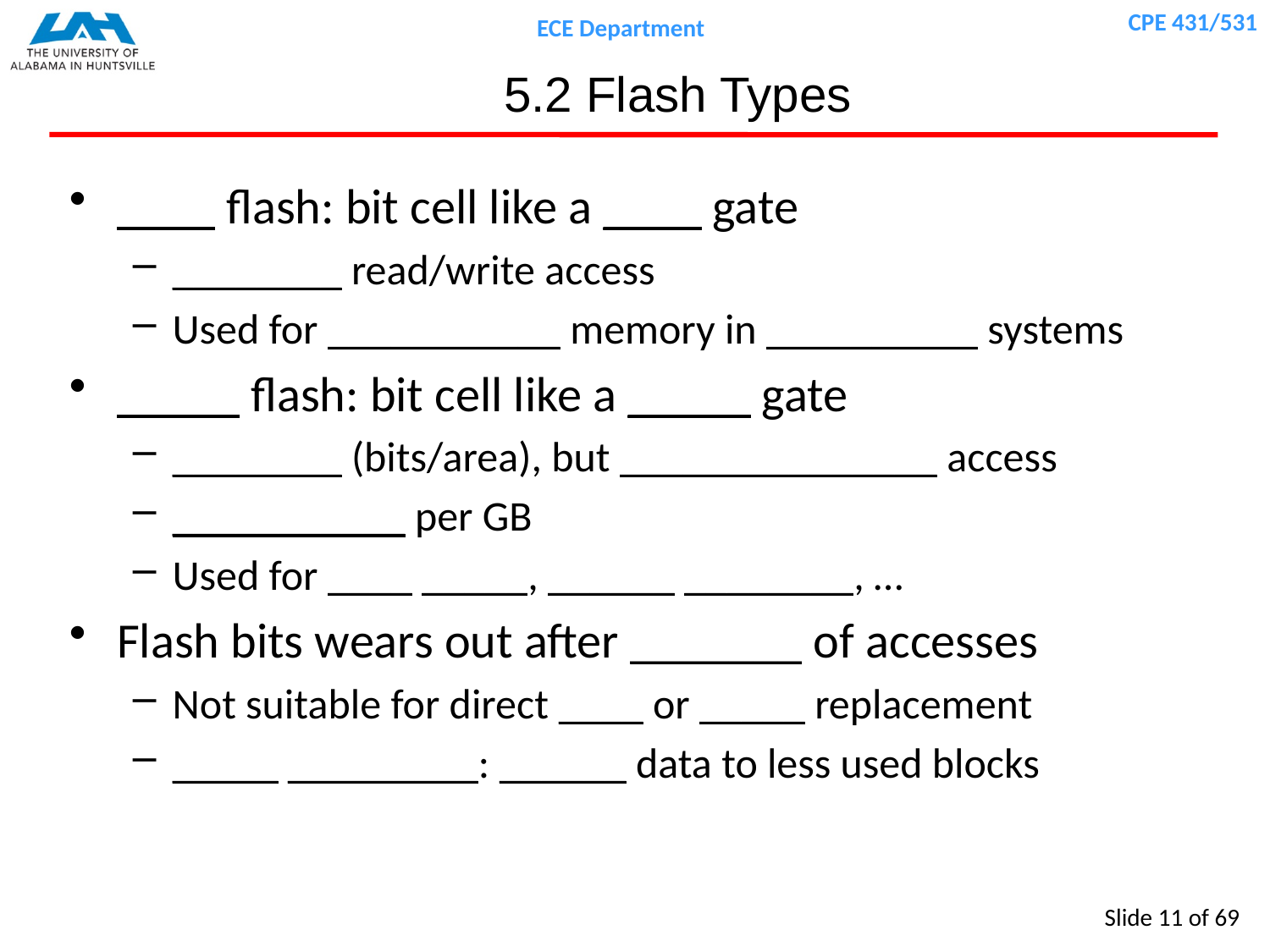

# 5.2 Flash Types
____ flash: bit cell like a ____ gate
________ read/write access
Used for ___________ memory in __________ systems
_____ flash: bit cell like a _____ gate
________ (bits/area), but _______________ access
___________ per GB
Used for ____ _____, ______ ________, …
Flash bits wears out after _______ of accesses
Not suitable for direct ____ or _____ replacement
_____ _________: ______ data to less used blocks